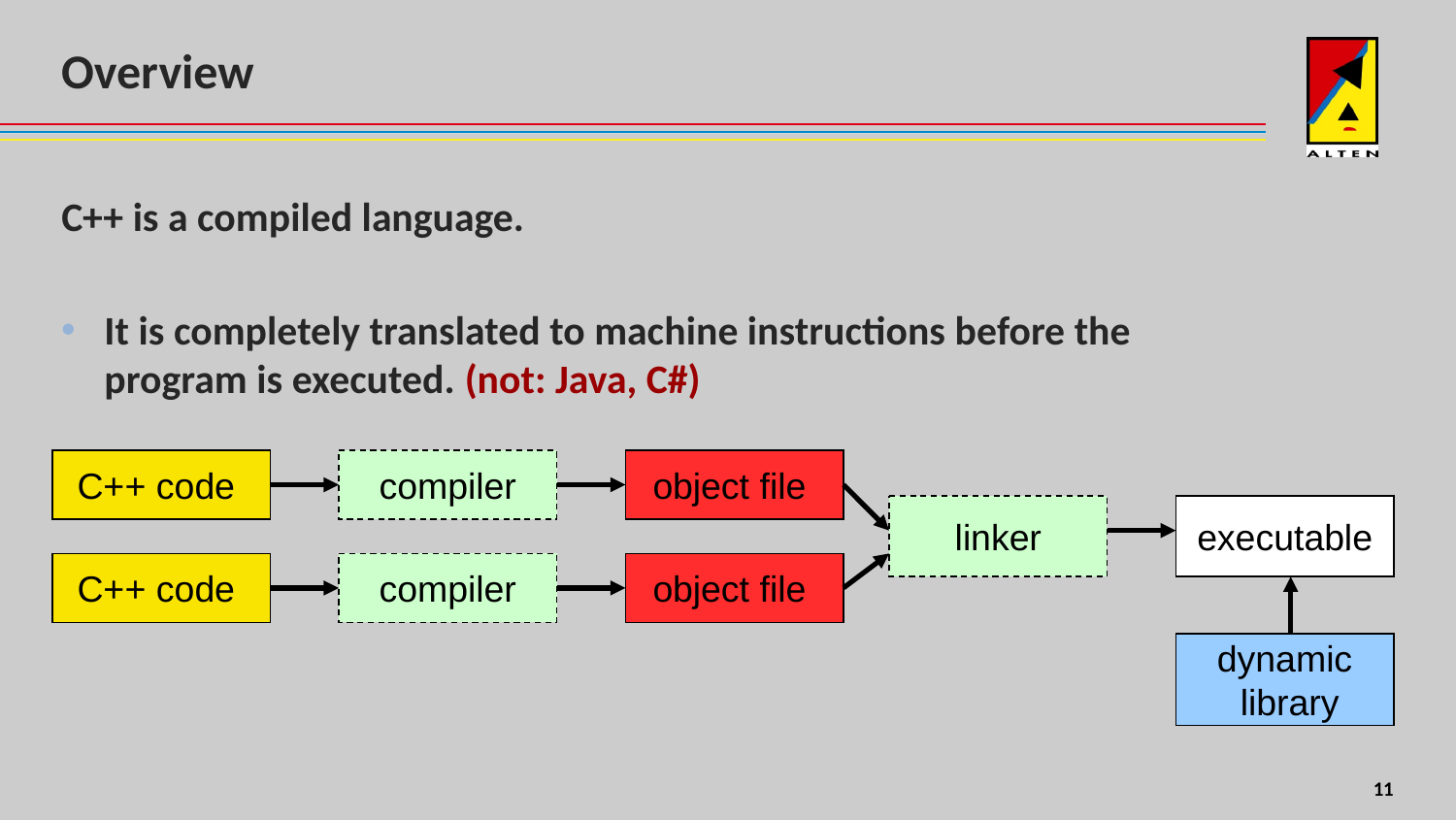

# Overview
C++ is a compiled language.

It is completely translated to machine instructions before the program is executed. (not: Java, C#)

C++ code
compiler
object file

linker
executable

C++ code
compiler
object file

dynamic
 library
11